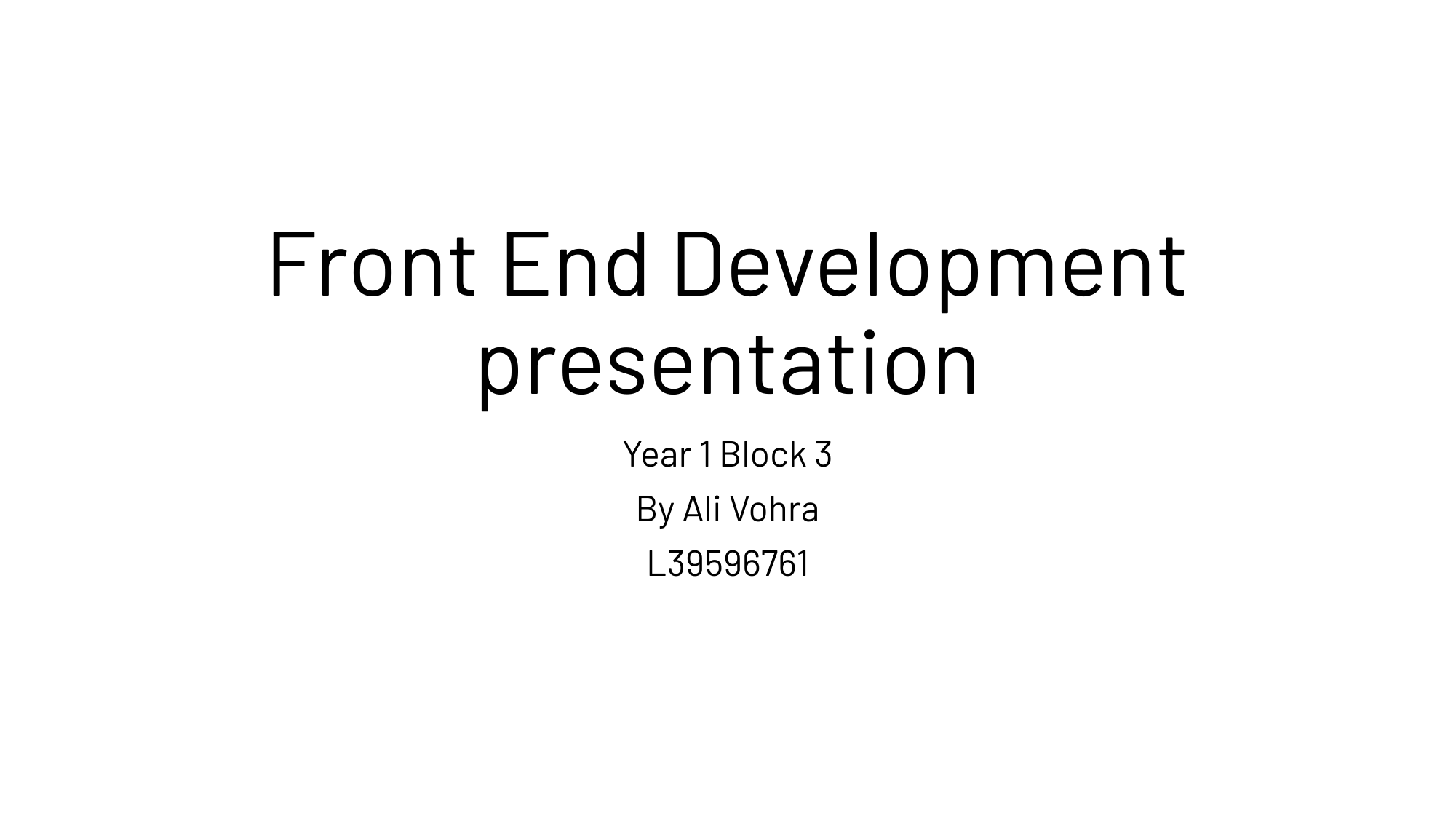

# Front End Development presentation
Year 1 Block 3
By Ali Vohra
L39596761